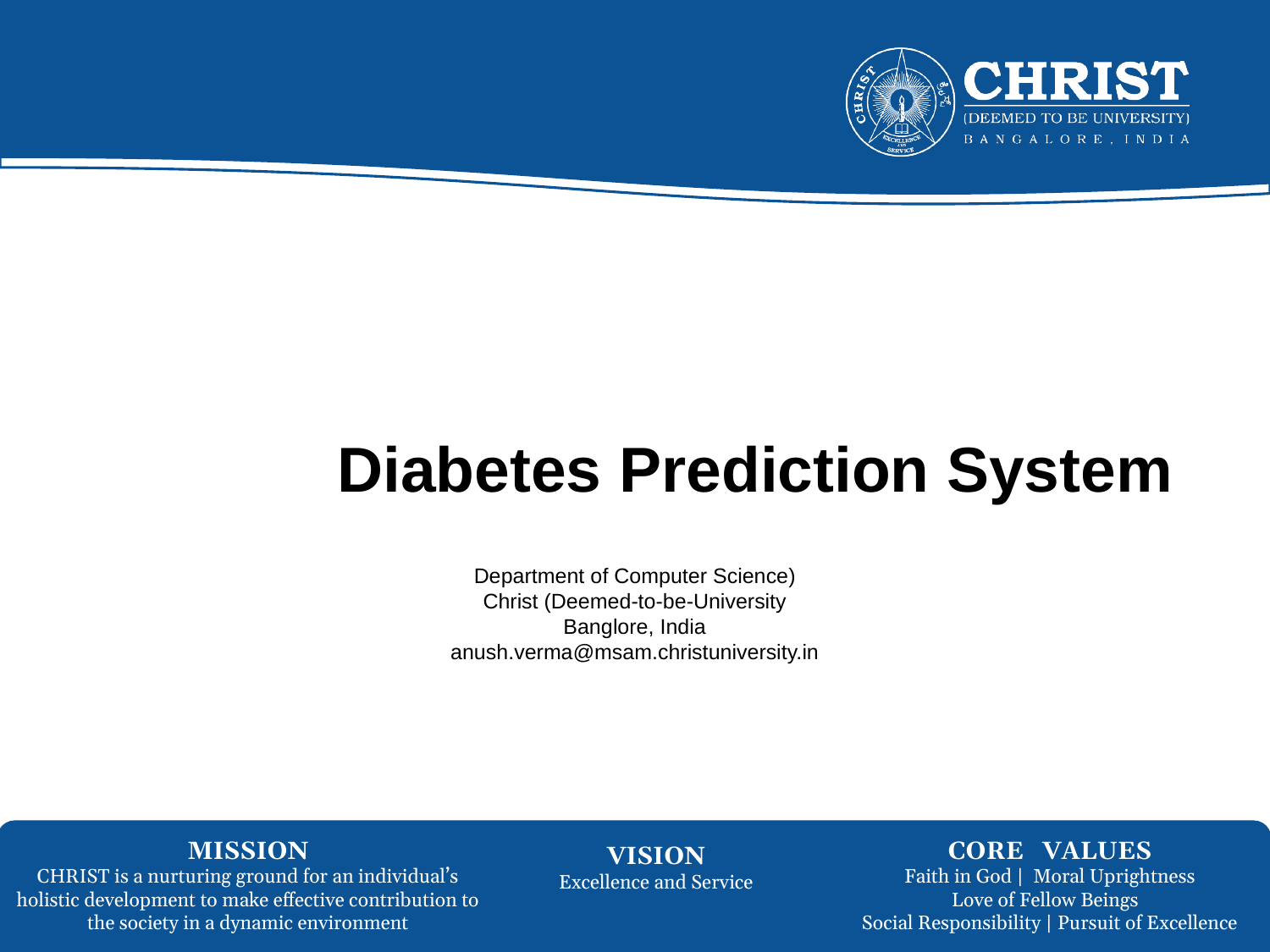

# Diabetes Prediction System

Department of Computer Science)
Christ (Deemed-to-be-University
Banglore, India
anush.verma@msam.christuniversity.in